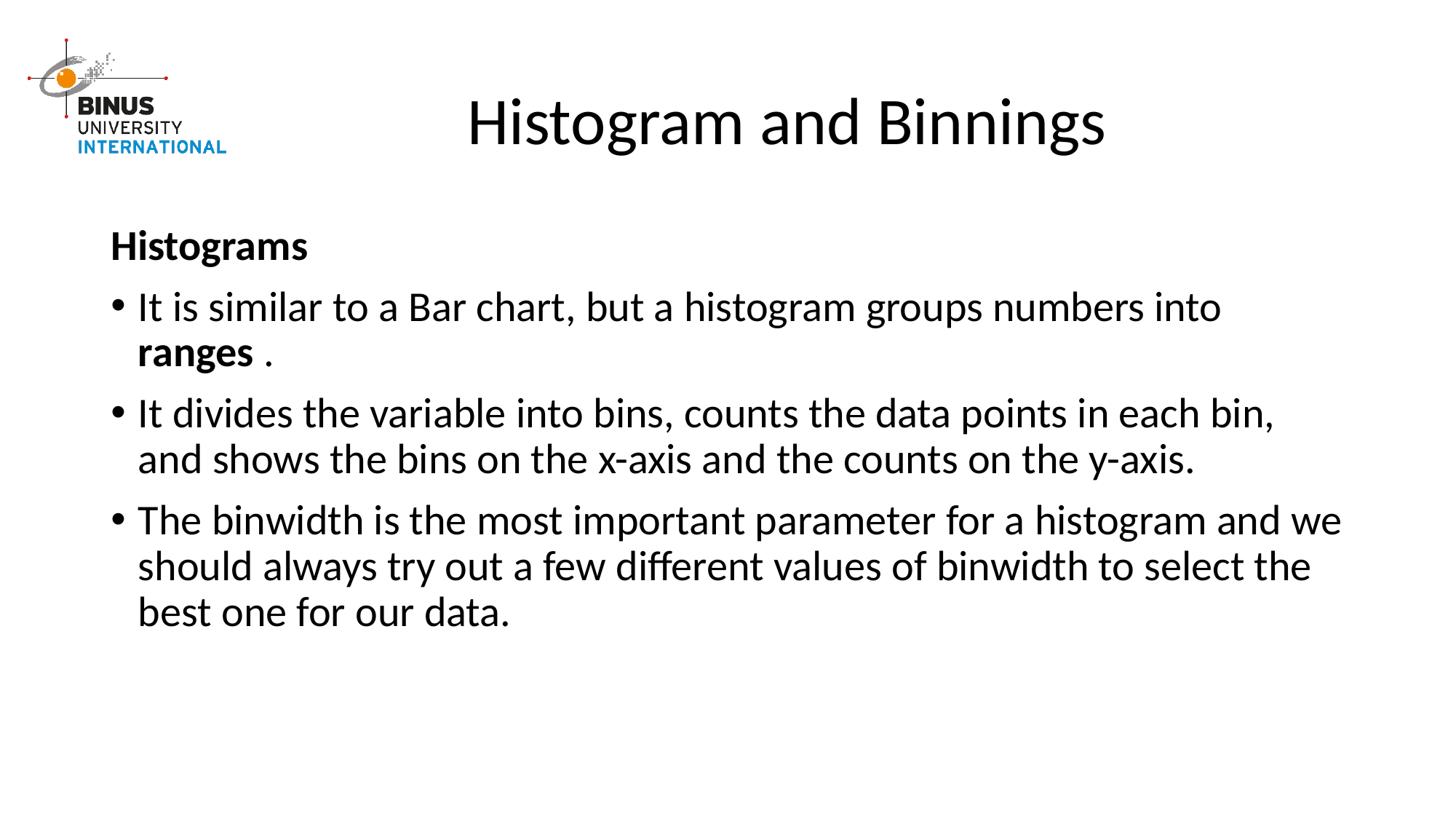

# Histogram and Binnings
Histograms
It is similar to a Bar chart, but a histogram groups numbers into ranges .
It divides the variable into bins, counts the data points in each bin, and shows the bins on the x-axis and the counts on the y-axis.
The binwidth is the most important parameter for a histogram and we should always try out a few different values of binwidth to select the best one for our data.